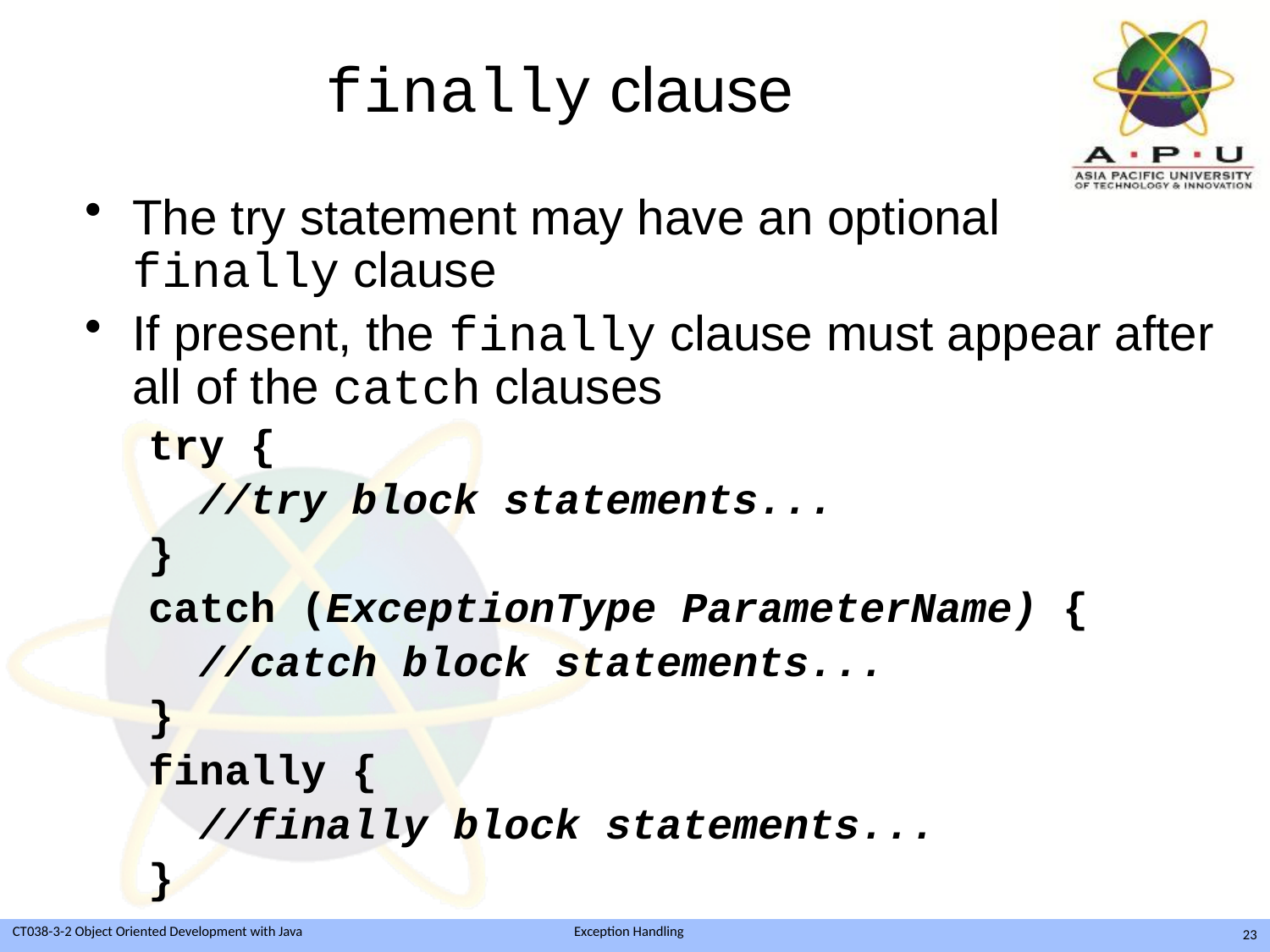

# finally clause
The try statement may have an optional finally clause
If present, the finally clause must appear after all of the catch clauses
try {
  //try block statements...
}
catch (ExceptionType ParameterName) {
  //catch block statements...
}
finally {
  //finally block statements...
}

23